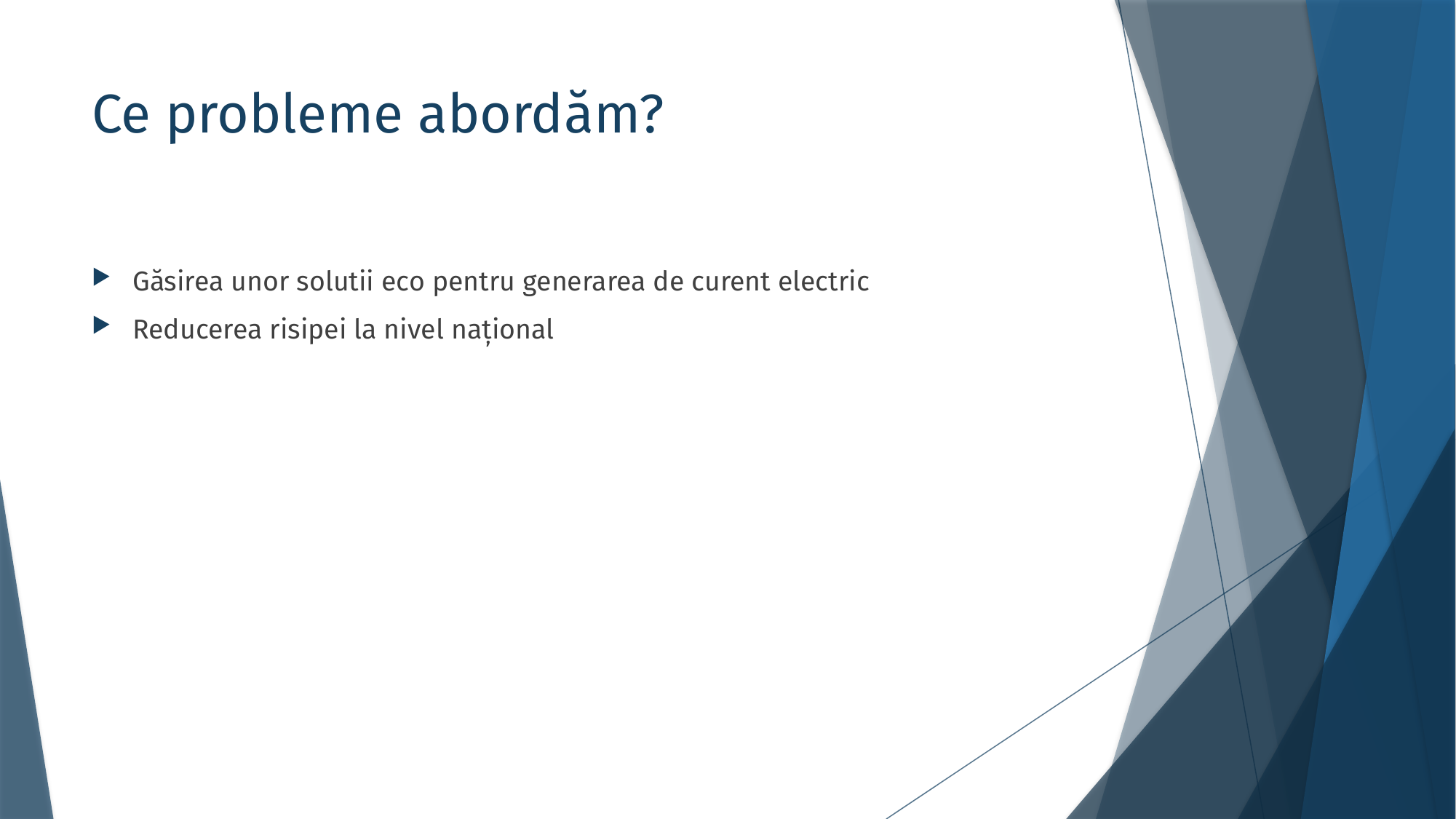

# Ce probleme abordăm?
Găsirea unor solutii eco pentru generarea de curent electric
Reducerea risipei la nivel național